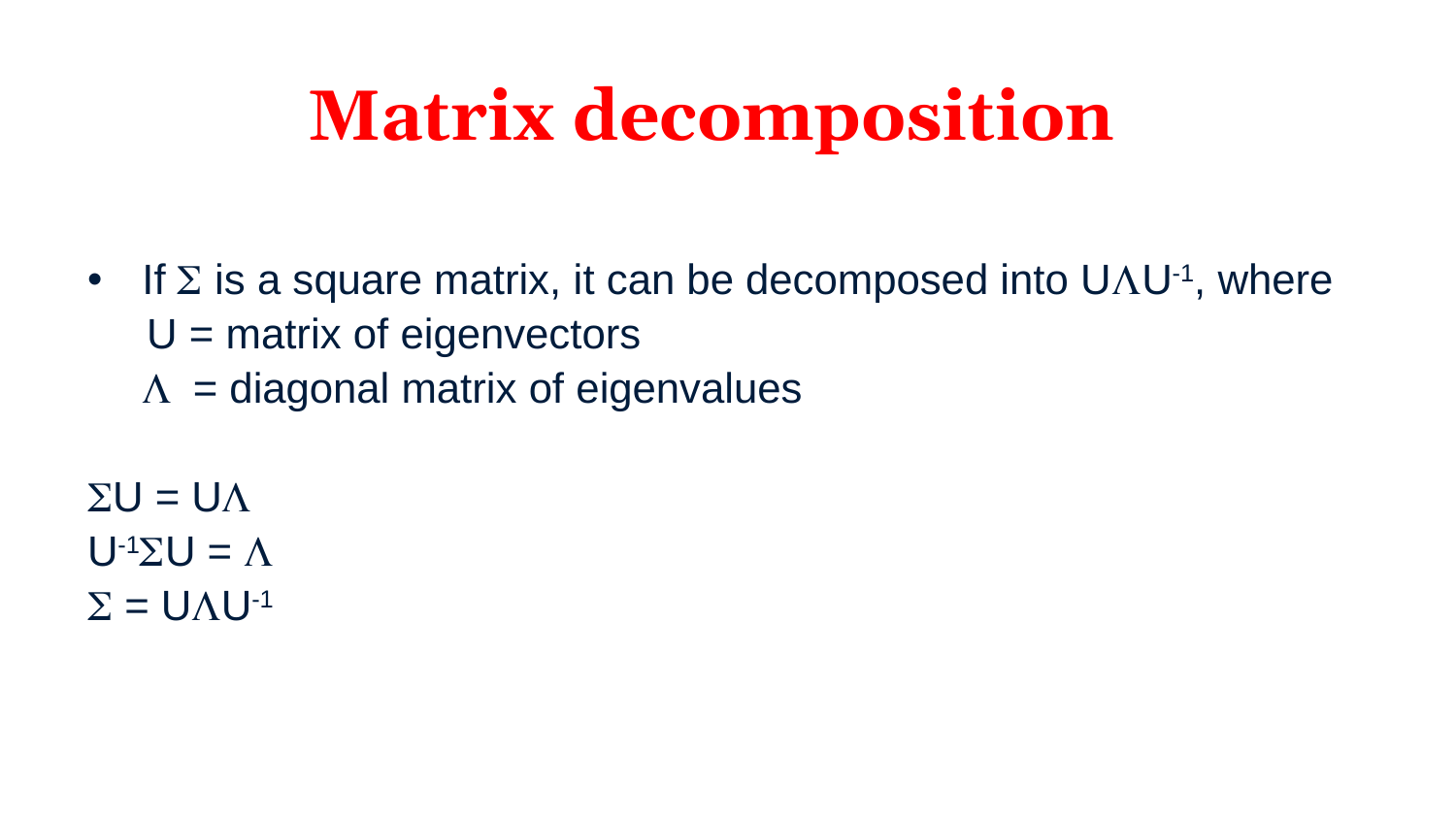

# Matrix decomposition
If Σ is a square matrix, it can be decomposed into UΛU-1, where
     U = matrix of eigenvectors
	Λ = diagonal matrix of eigenvalues

ΣU = UΛ
U-1ΣU = Λ
Σ = UΛU-1